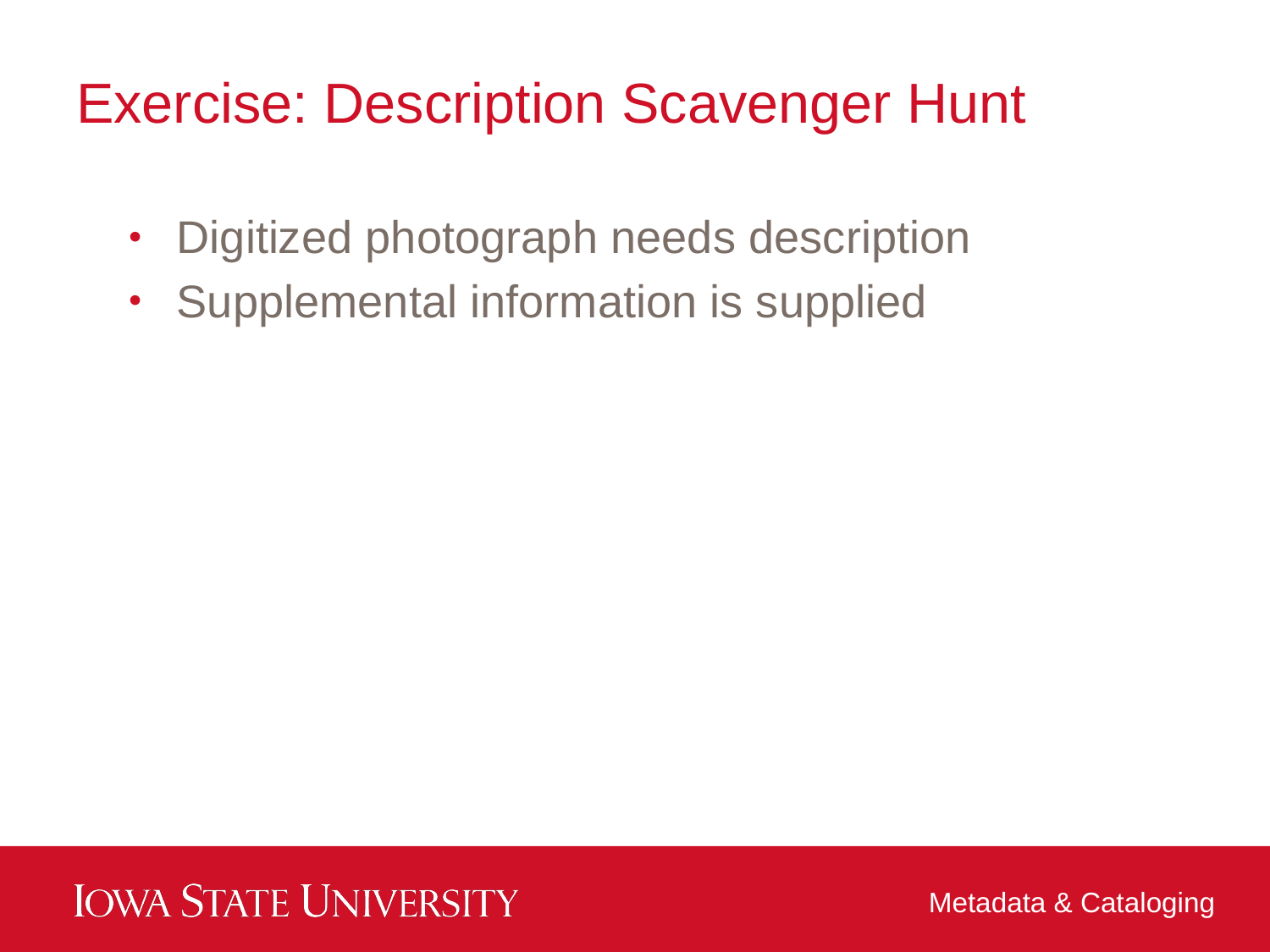

# Exercise: Description Scavenger Hunt
Digitized photograph needs description
Supplemental information is supplied